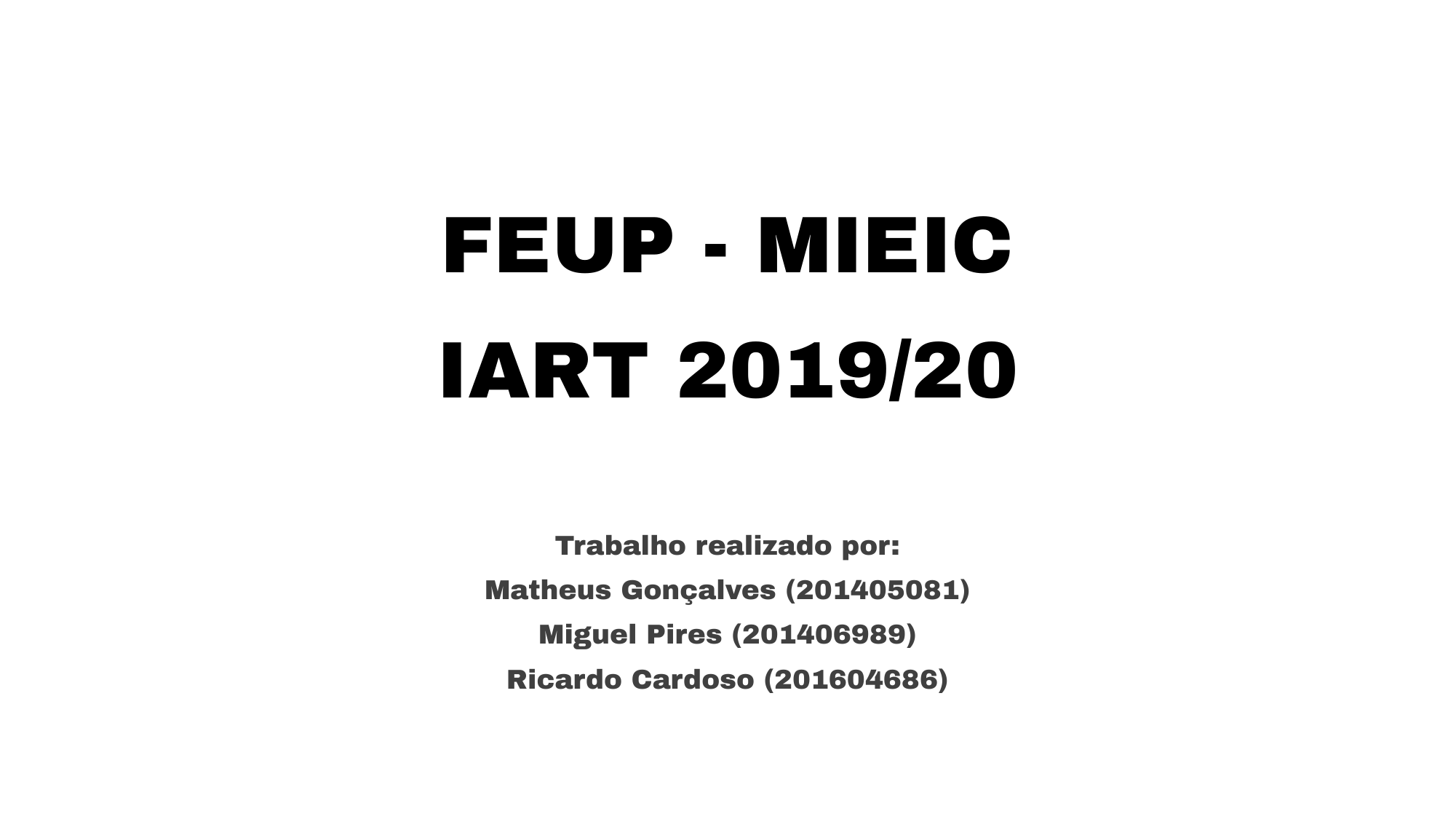

FEUP - MIEIC
IART 2019/20
Trabalho realizado por:
Matheus Gonçalves (201405081)
Miguel Pires (201406989)
Ricardo Cardoso (201604686)